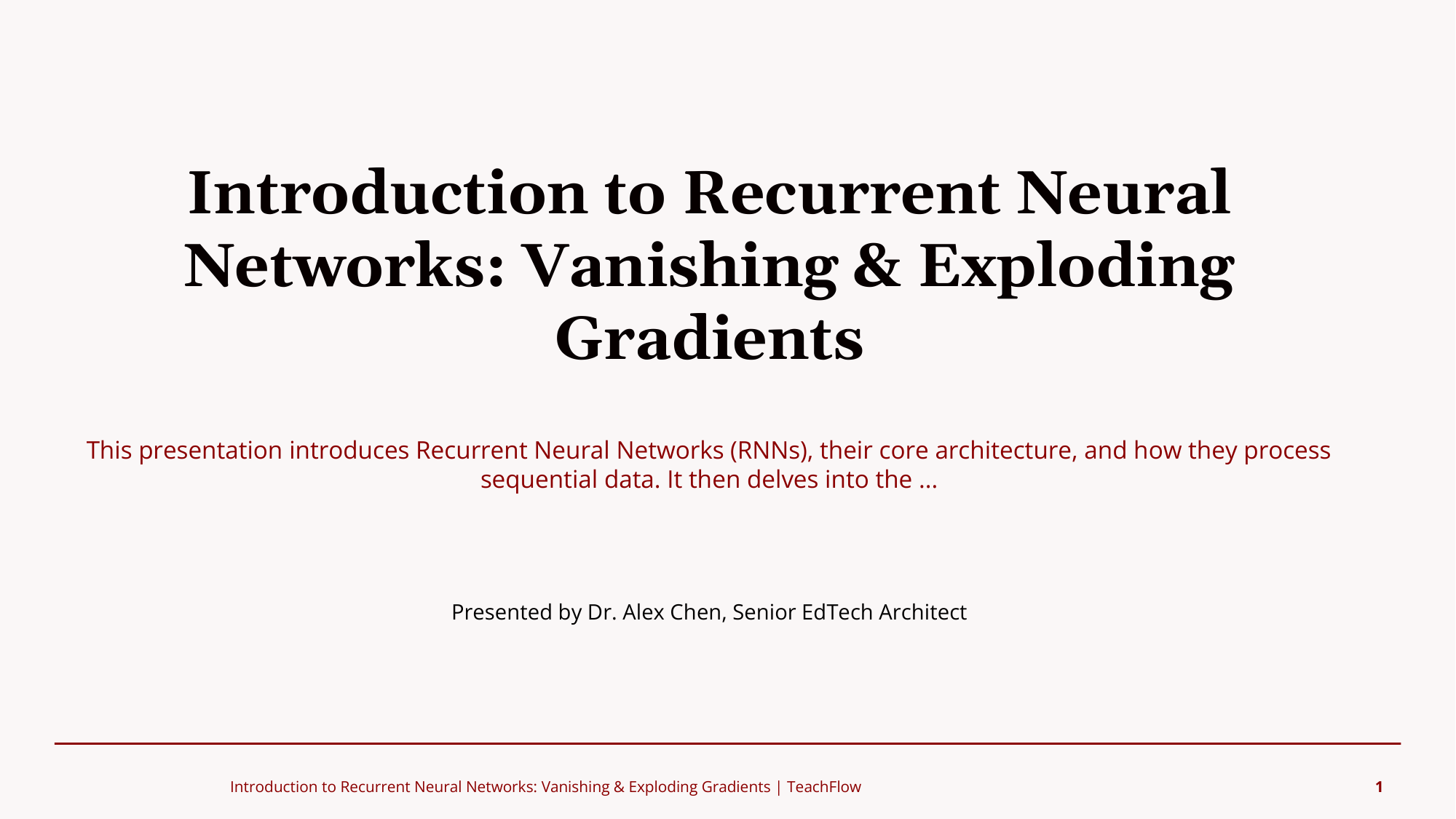

Introduction to Recurrent Neural Networks: Vanishing & Exploding Gradients
This presentation introduces Recurrent Neural Networks (RNNs), their core architecture, and how they process sequential data. It then delves into the ...
Presented by Dr. Alex Chen, Senior EdTech Architect

Introduction to Recurrent Neural Networks: Vanishing & Exploding Gradients | TeachFlow
1